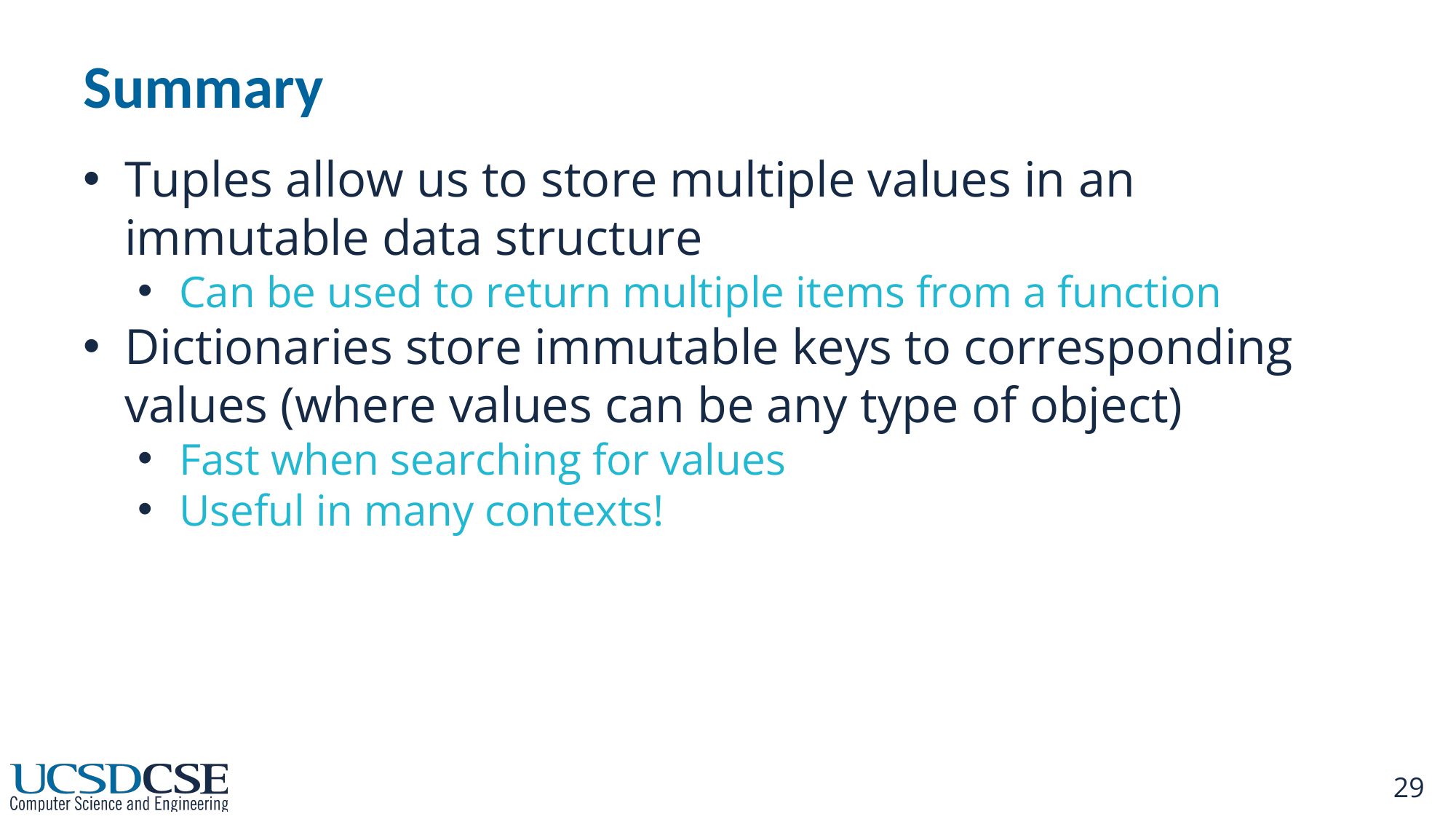

# Summary
Tuples allow us to store multiple values in an immutable data structure
Can be used to return multiple items from a function
Dictionaries store immutable keys to corresponding values (where values can be any type of object)
Fast when searching for values
Useful in many contexts!